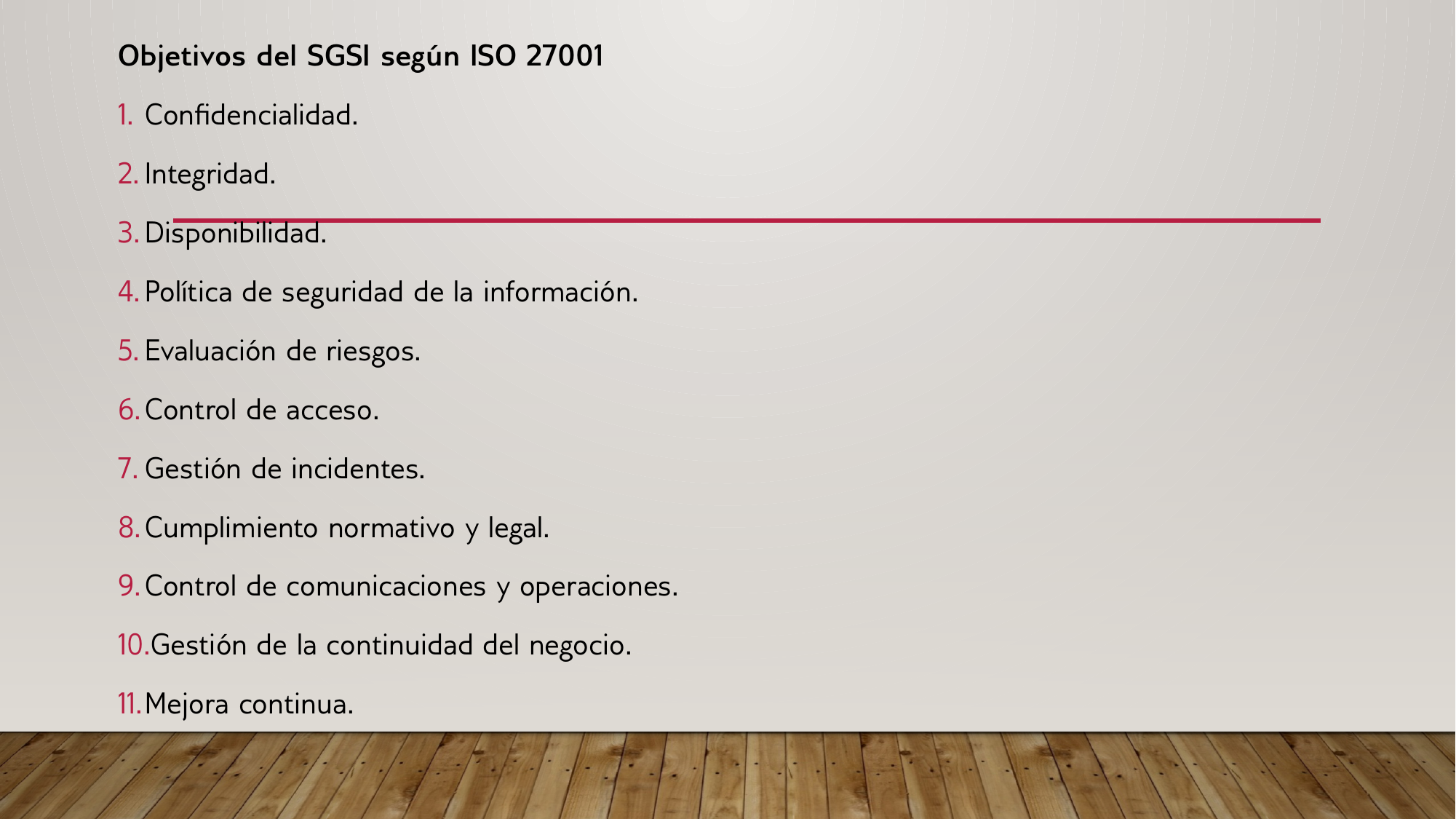

Objetivos del SGSI según ISO 27001
Confidencialidad.
Integridad.
Disponibilidad.
Política de seguridad de la información.
Evaluación de riesgos.
Control de acceso.
Gestión de incidentes.
Cumplimiento normativo y legal.
Control de comunicaciones y operaciones.
Gestión de la continuidad del negocio.
Mejora continua.